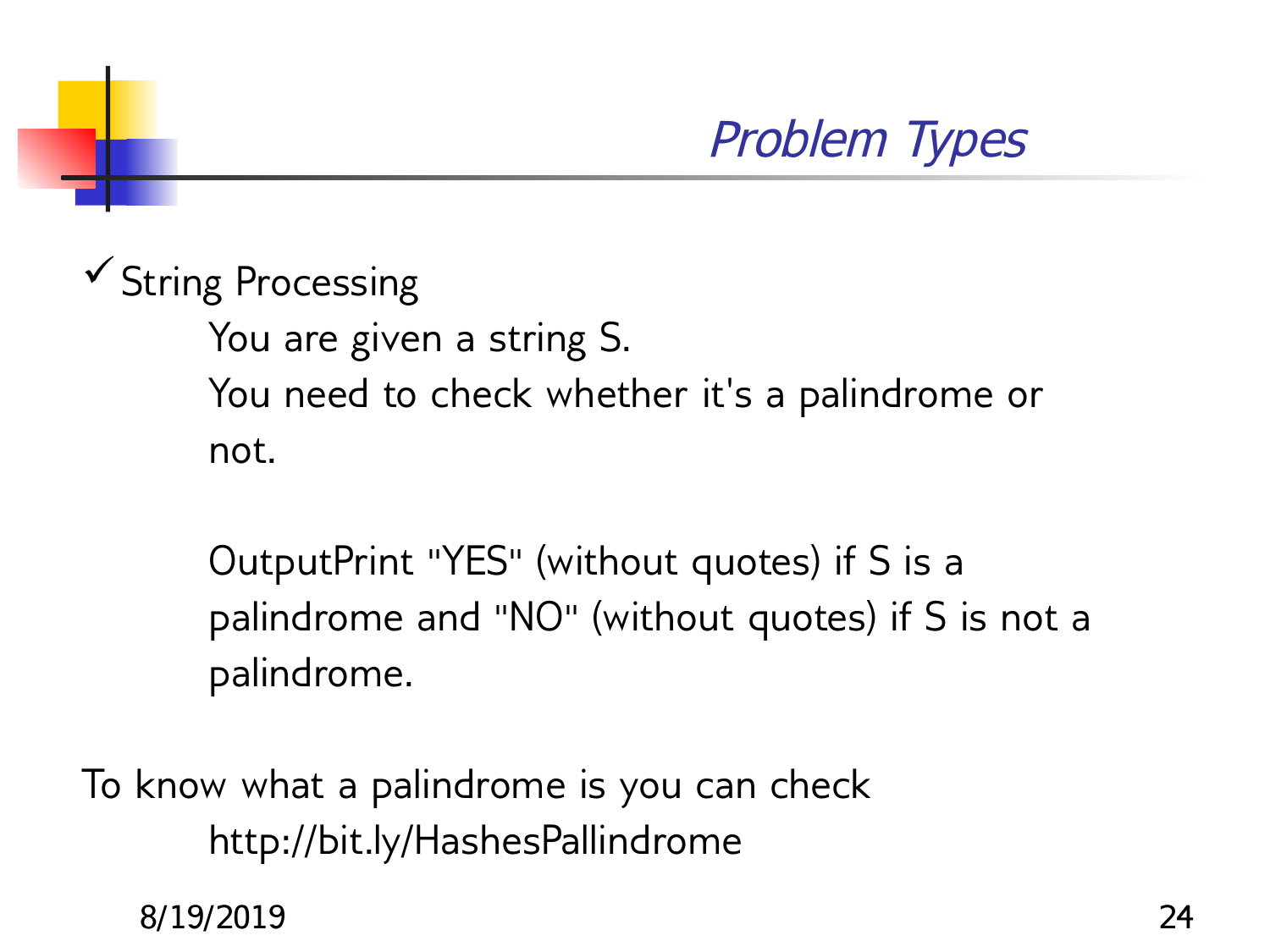

# Problem Types
String Processing
	You are given a string S.
	You need to check whether it's a palindrome or not.

	OutputPrint "YES" (without quotes) if S is a palindrome and "NO" (without quotes) if S is not a palindrome.

To know what a palindrome is you can check http://bit.ly/HashesPallindrome
8/19/2019
24